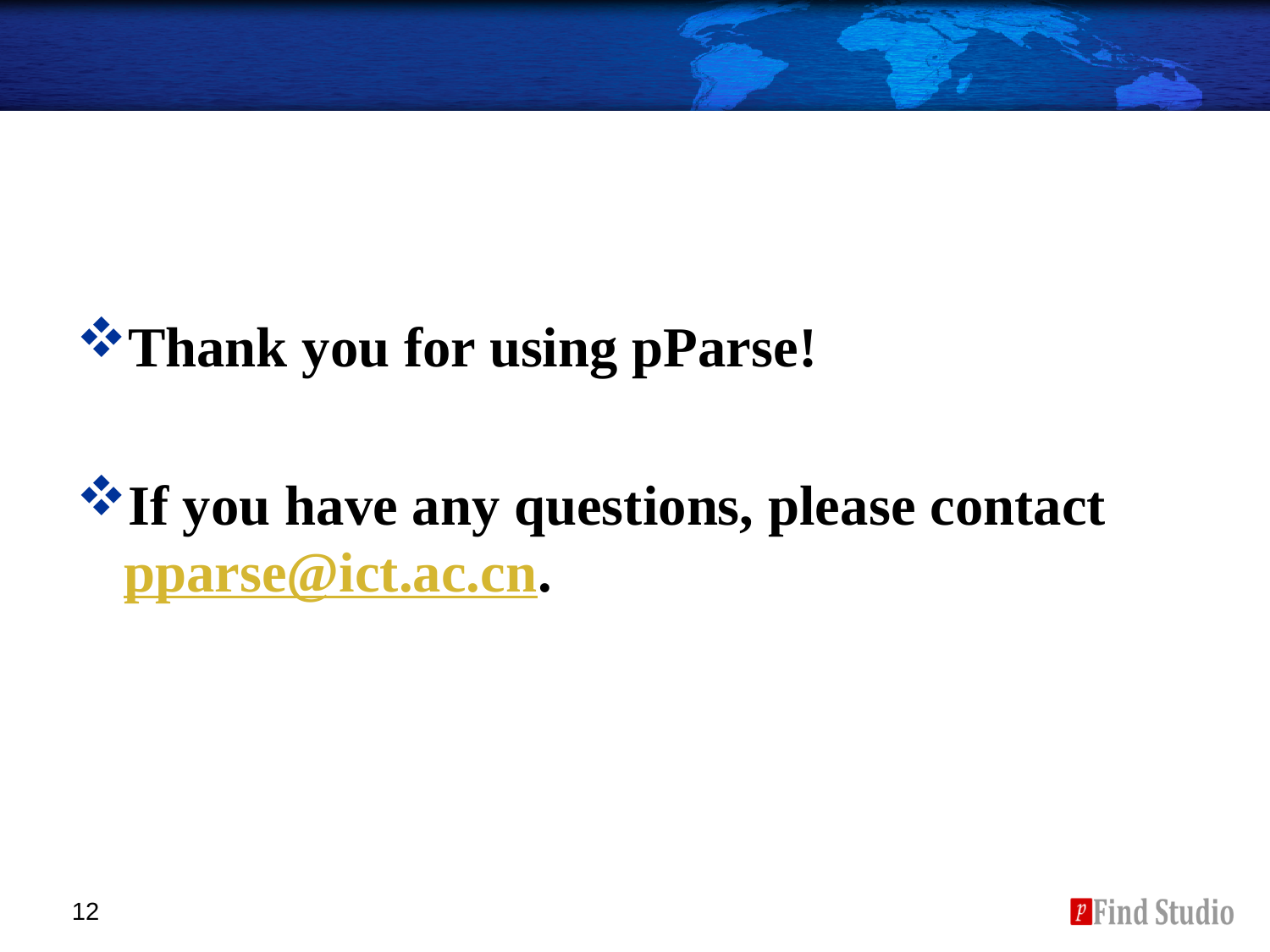

Thank you for using pParse!

If you have any questions, please contact pparse@ict.ac.cn.
12